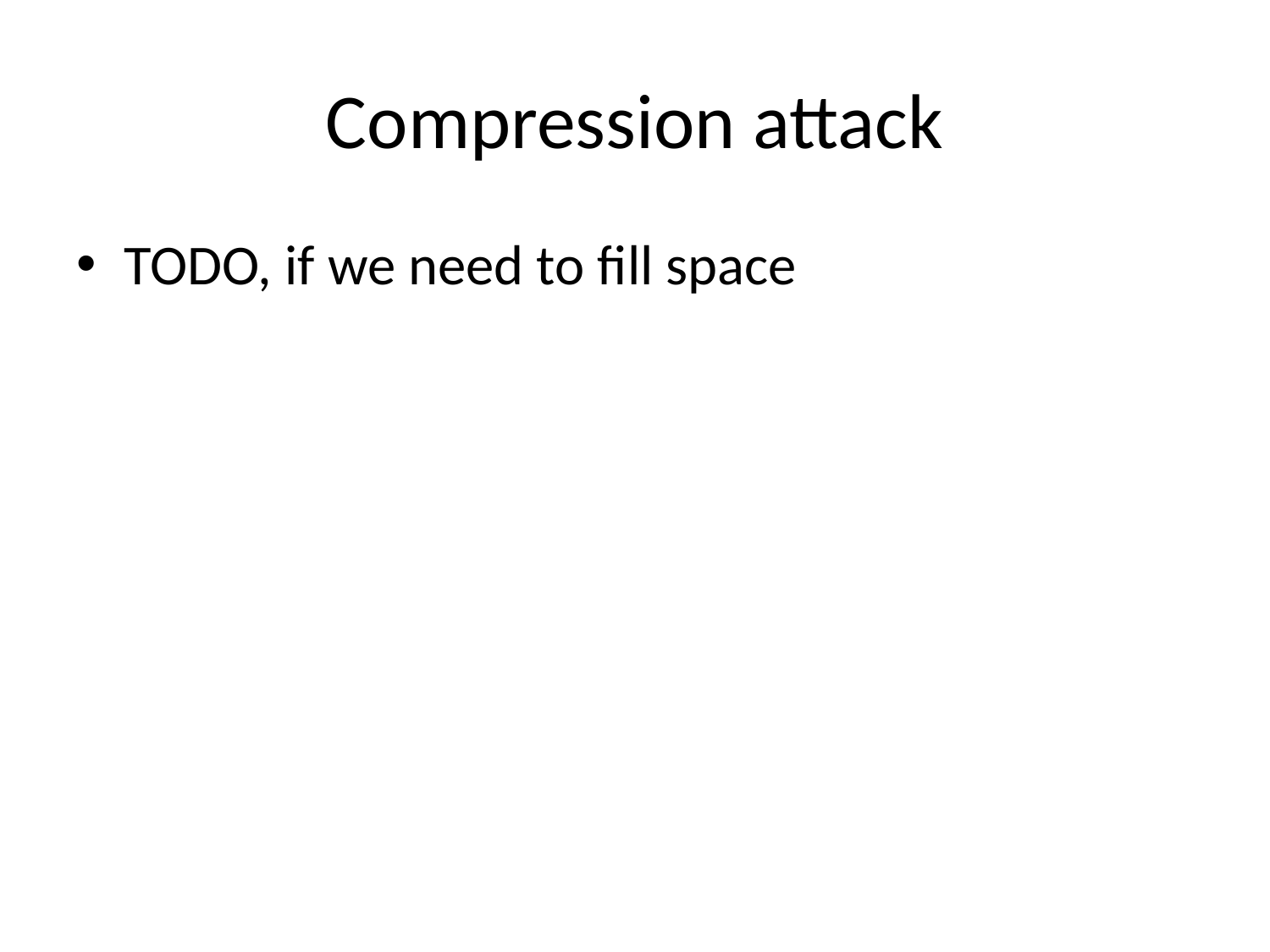

# Compression attack
TODO, if we need to fill space